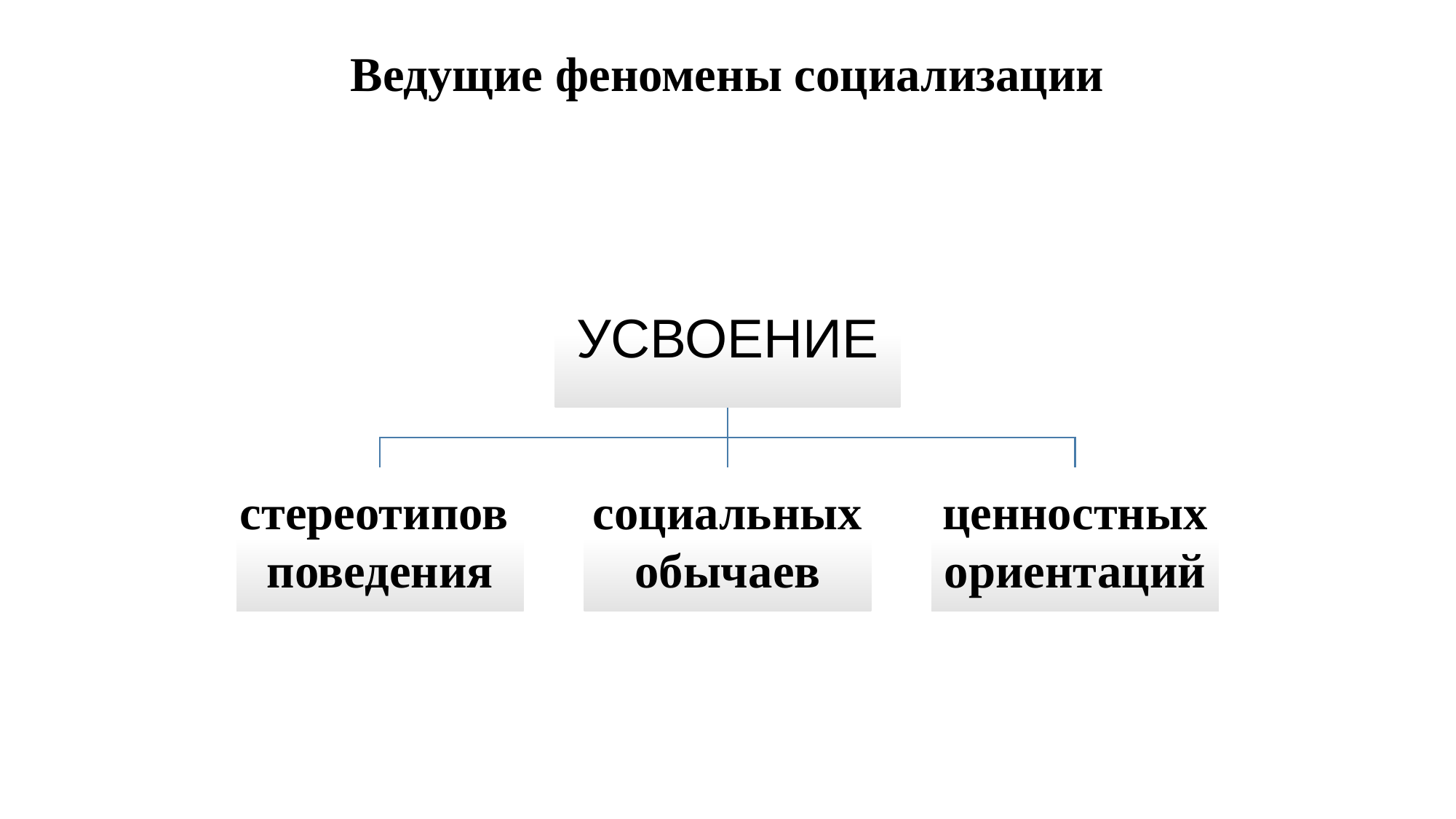

# Ведущие феномены социализации
усвоение
стереотипов
поведения
социальных
обычаев
ценностных
ориентаций